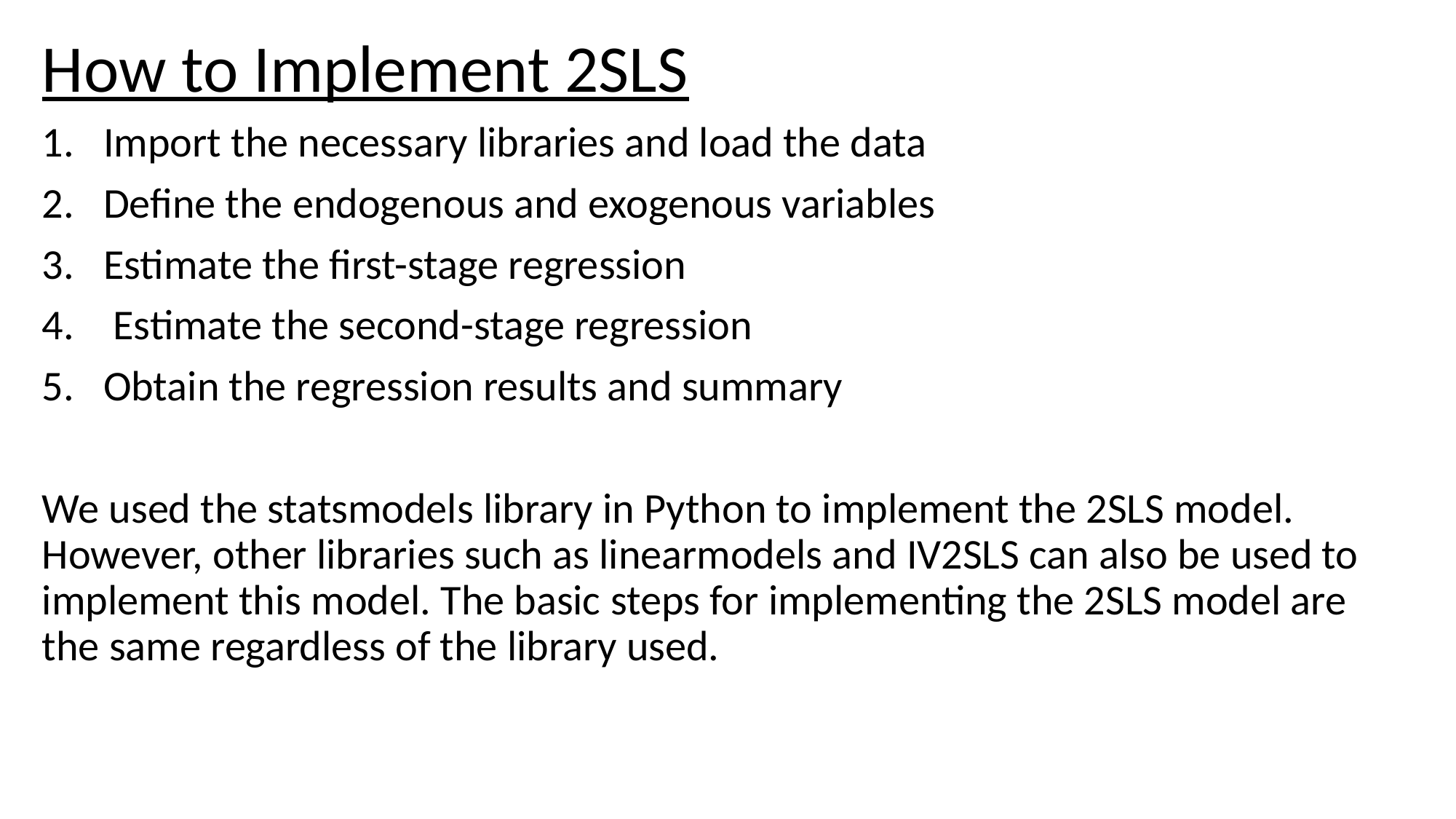

# How to Implement 2SLS
Import the necessary libraries and load the data
Define the endogenous and exogenous variables
Estimate the first-stage regression
 Estimate the second-stage regression
Obtain the regression results and summary

We used the statsmodels library in Python to implement the 2SLS model. However, other libraries such as linearmodels and IV2SLS can also be used to implement this model. The basic steps for implementing the 2SLS model are the same regardless of the library used.